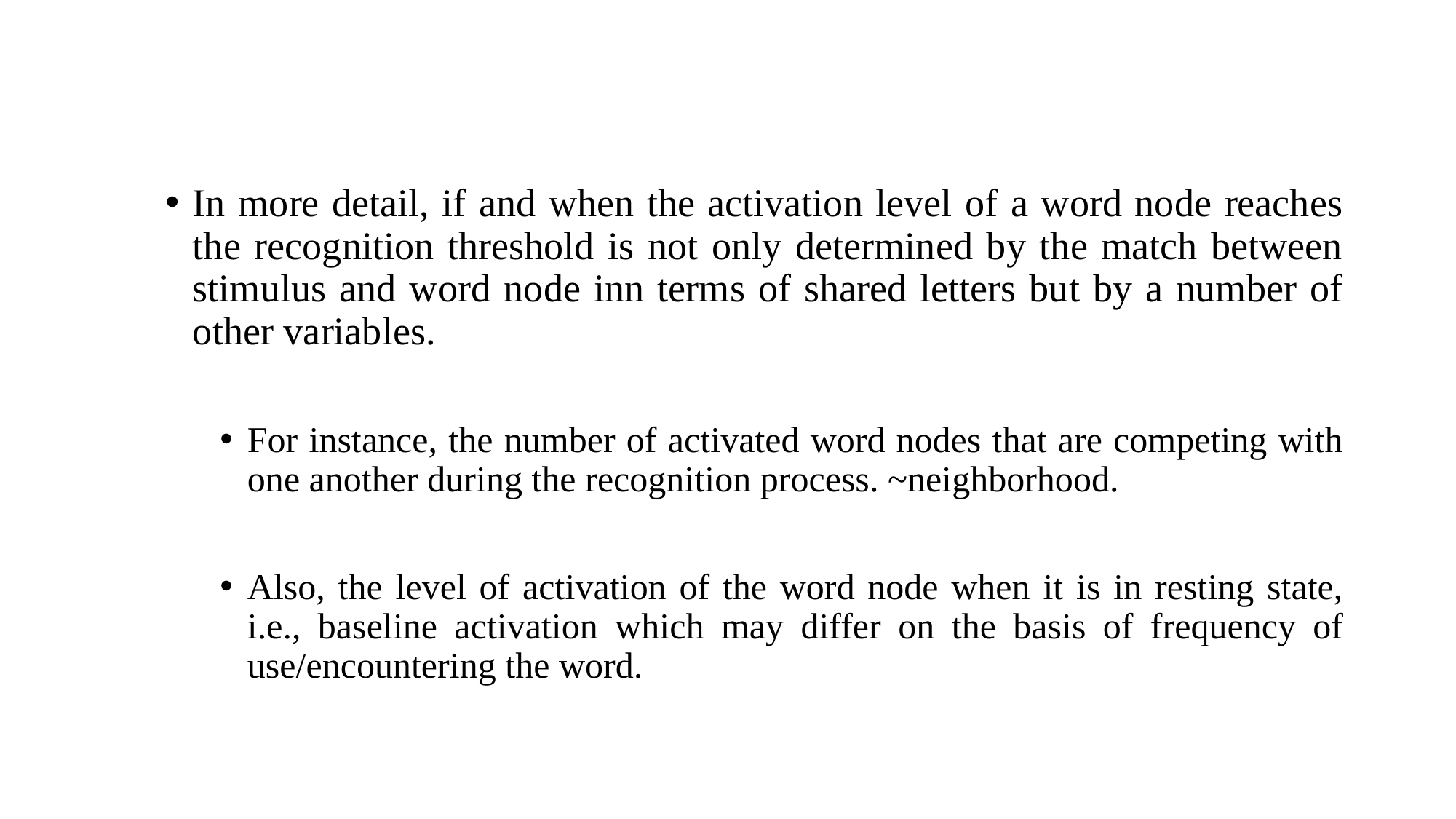

In more detail, if and when the activation level of a word node reaches the recognition threshold is not only determined by the match between stimulus and word node inn terms of shared letters but by a number of other variables.

For instance, the number of activated word nodes that are competing with one another during the recognition process. ~neighborhood.

Also, the level of activation of the word node when it is in resting state, i.e., baseline activation which may differ on the basis of frequency of use/encountering the word.